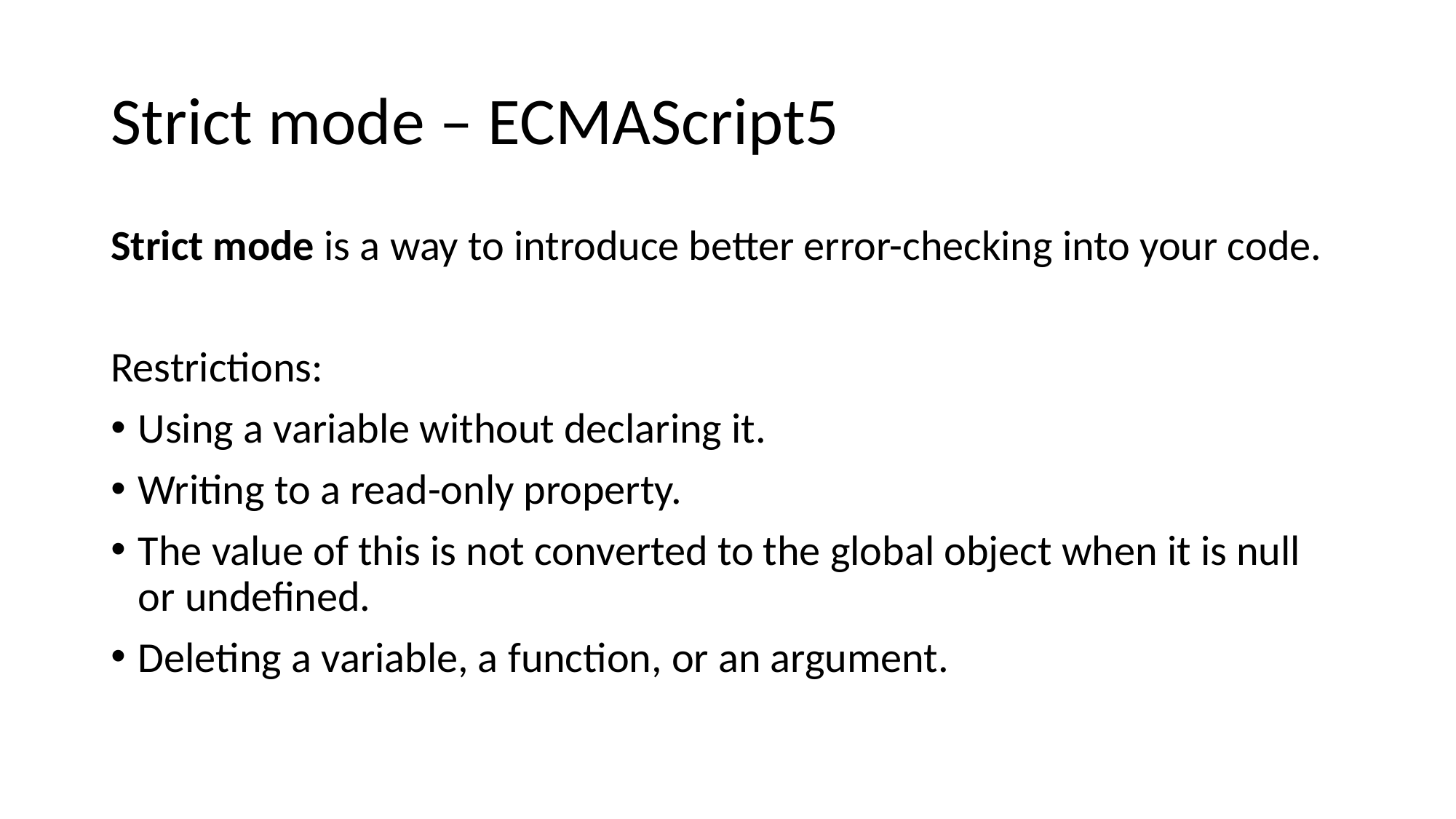

# Strict mode – ECMAScript5
Strict mode is a way to introduce better error-checking into your code.

Restrictions:
Using a variable without declaring it.
Writing to a read-only property.
The value of this is not converted to the global object when it is null or undefined.
Deleting a variable, a function, or an argument.